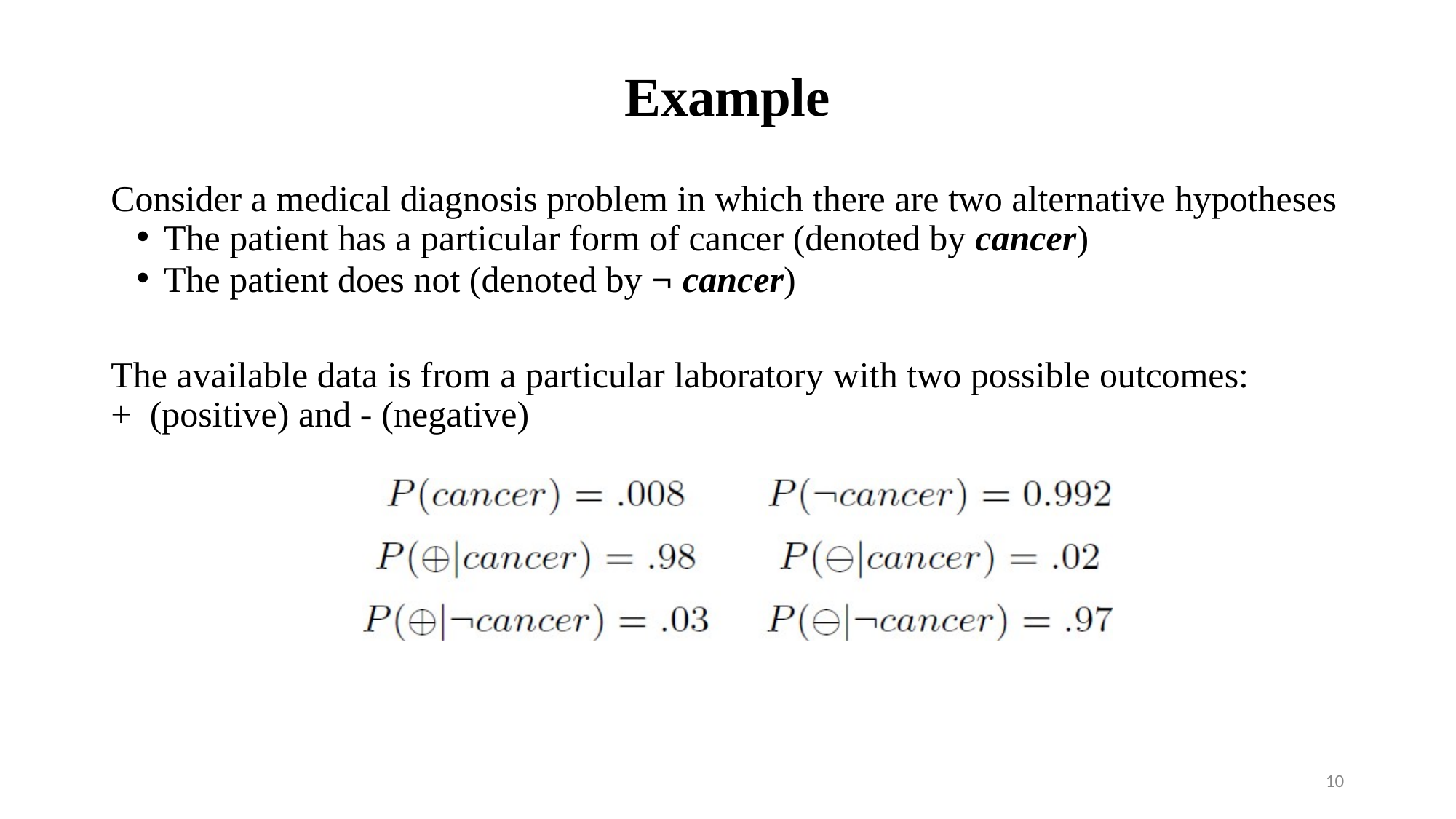

# Example
Consider a medical diagnosis problem in which there are two alternative hypotheses
The patient has a particular form of cancer (denoted by cancer)
The patient does not (denoted by ¬ cancer)

The available data is from a particular laboratory with two possible outcomes: +  (positive) and - (negative)

10